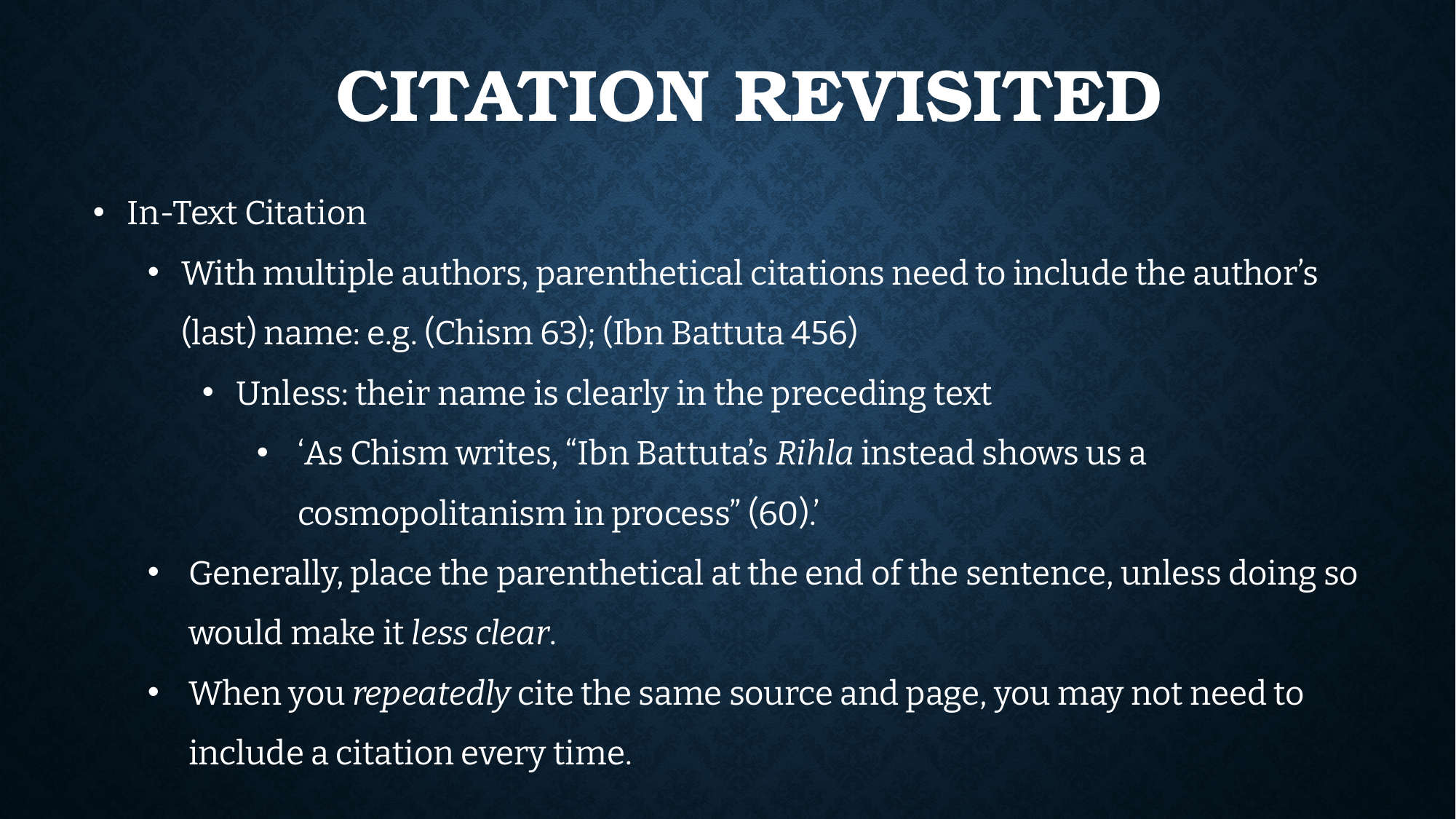

# CITATION REVISITED
In-Text Citation
With multiple authors, parenthetical citations need to include the author’s (last) name: e.g. (Chism 63); (Ibn Battuta 456)
Unless: their name is clearly in the preceding text
‘As Chism writes, “Ibn Battuta’s Rihla instead shows us a cosmopolitanism in process” (60).’
Generally, place the parenthetical at the end of the sentence, unless doing so would make it less clear.
When you repeatedly cite the same source and page, you may not need to include a citation every time.